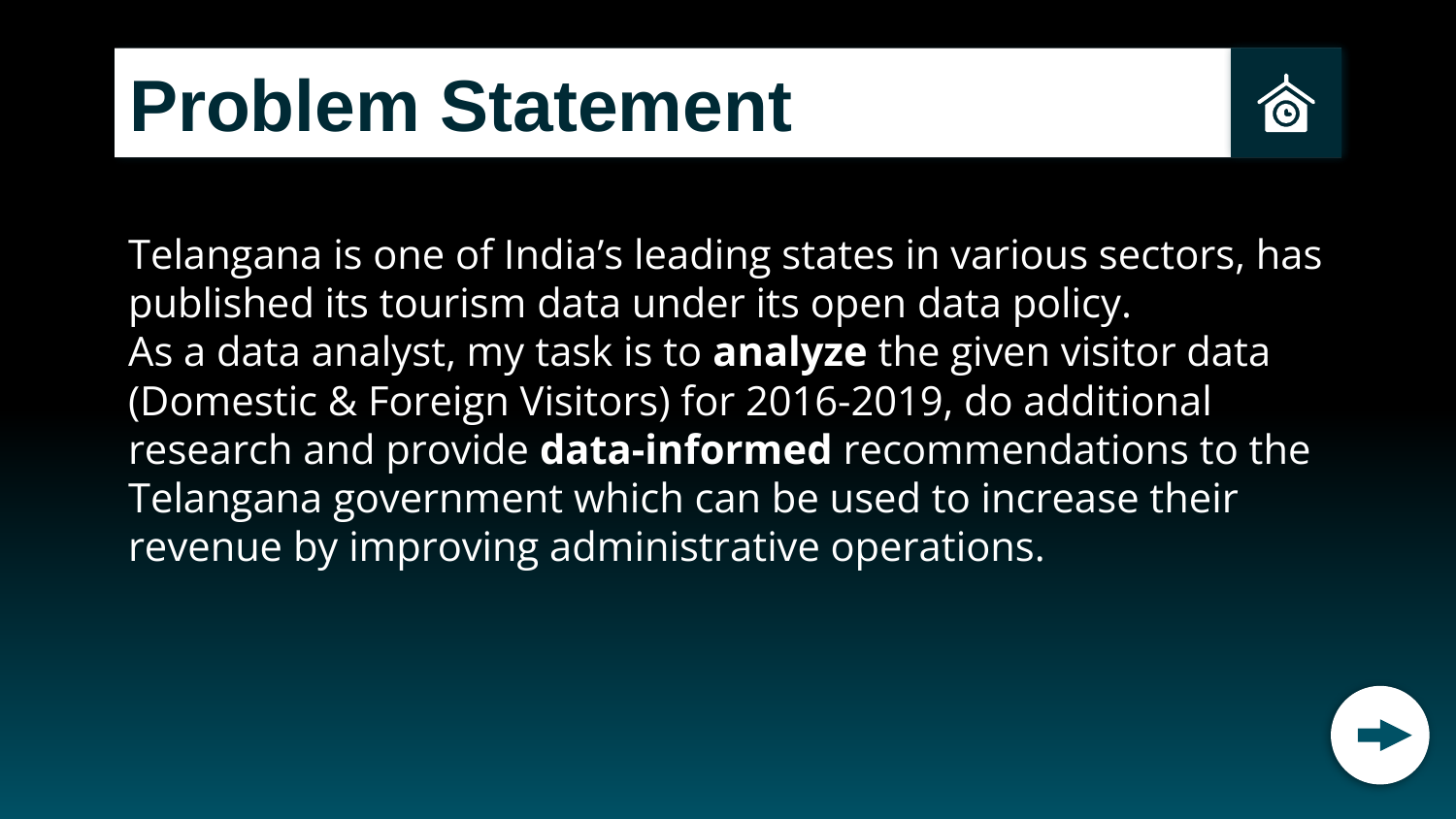

# Problem Statement
Telangana is one of India’s leading states in various sectors, has published its tourism data under its open data policy.
As a data analyst, my task is to analyze the given visitor data
(Domestic & Foreign Visitors) for 2016-2019, do additional research and provide data-informed recommendations to the Telangana government which can be used to increase their revenue by improving administrative operations.